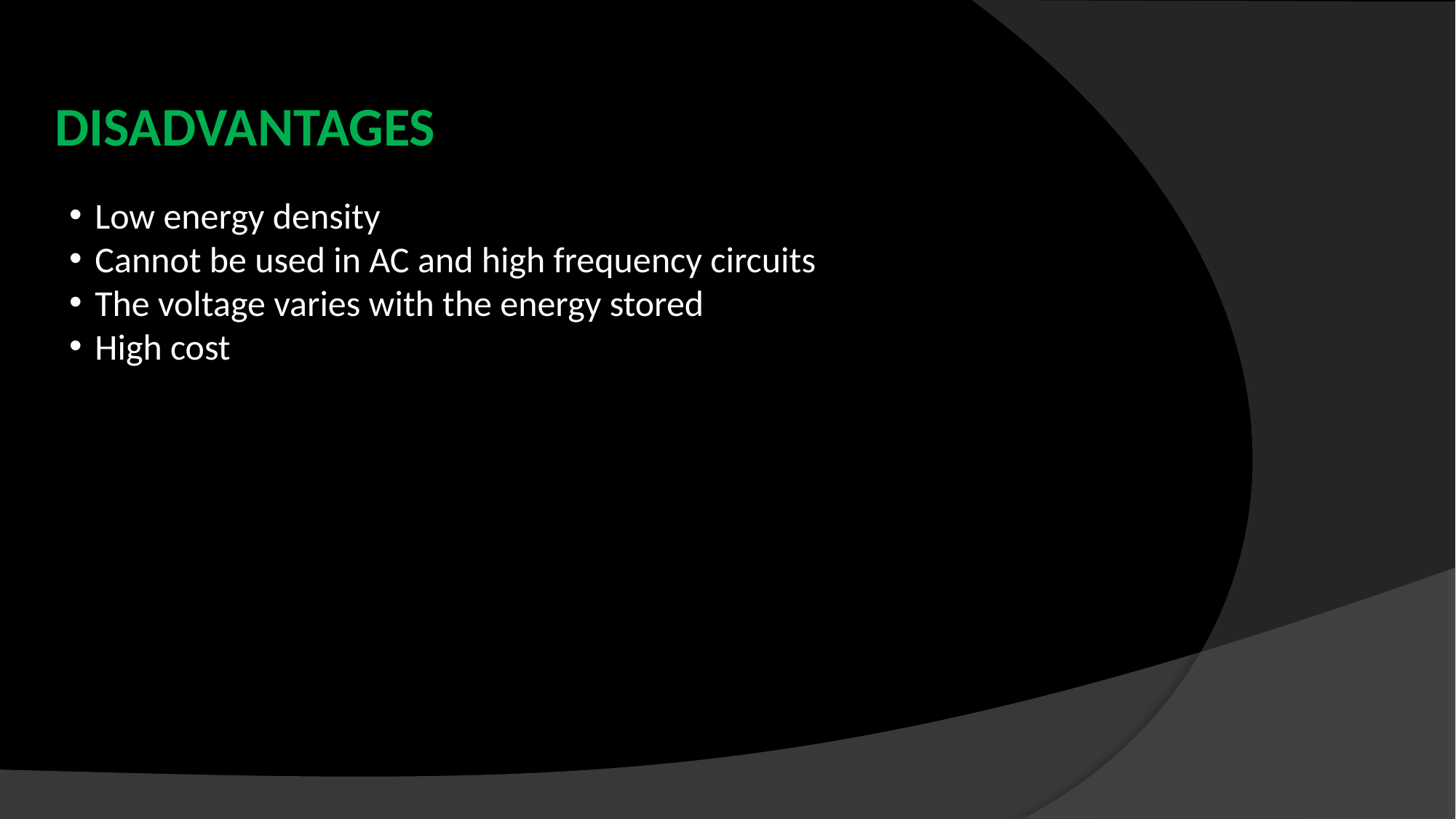

# DISADVANTAGES
Low energy density
Cannot be used in AC and high frequency circuits
The voltage varies with the energy stored
High cost